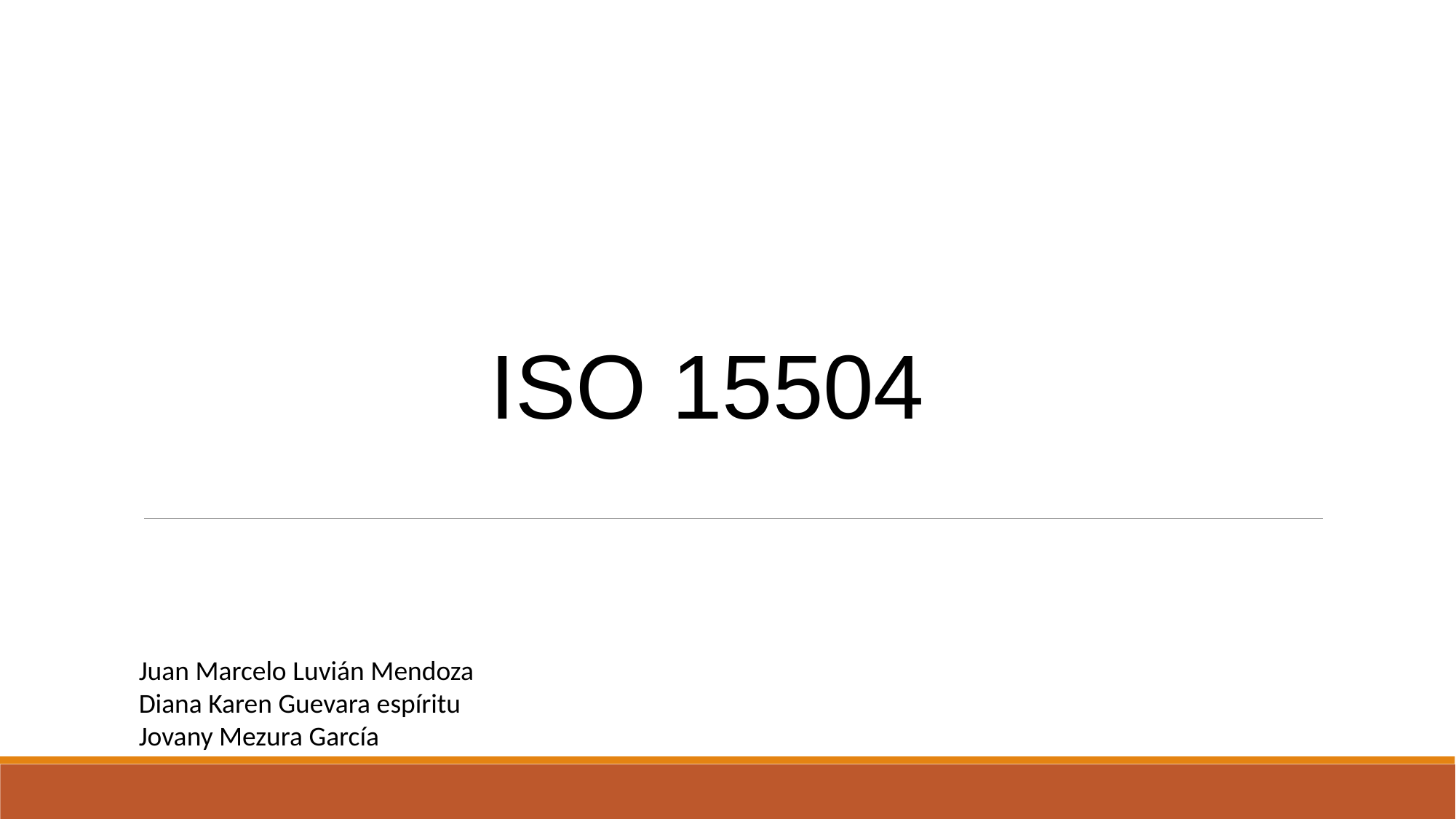

ISO 15504
Juan Marcelo Luvián Mendoza
Diana Karen Guevara espíritu
Jovany Mezura García